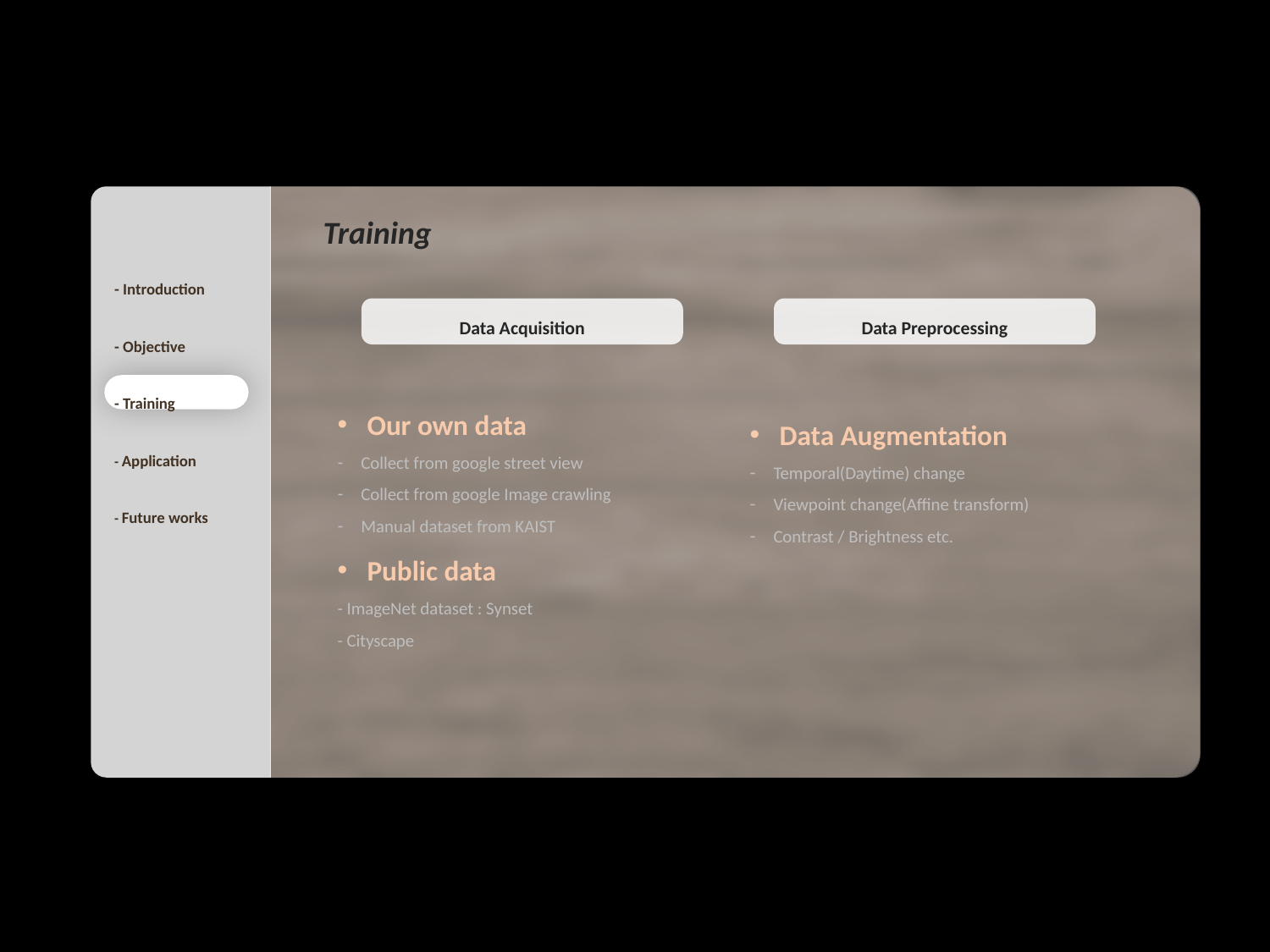

Training
- Introduction
- Objective
- Training
- Application
- Future works
Data Preprocessing
Data Acquisition

Our own data
Collect from google street view
Collect from google Image crawling
Manual dataset from KAIST
Public data
- ImageNet dataset : Synset
- Cityscape

Data Augmentation
Temporal(Daytime) change
Viewpoint change(Affine transform)
Contrast / Brightness etc.